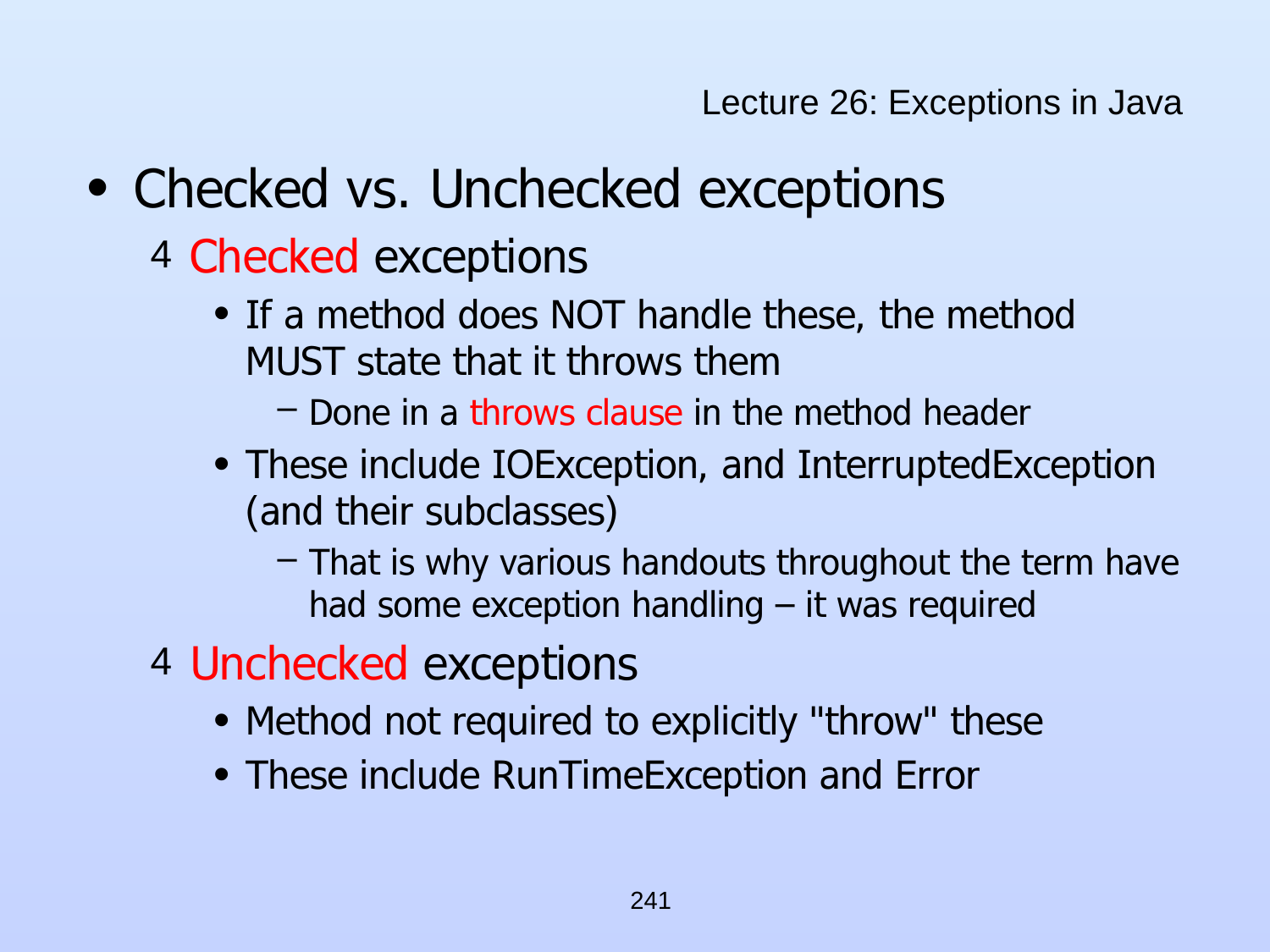

# Lecture 26: Exceptions in Java
Checked vs. Unchecked exceptions
Checked exceptions
If a method does NOT handle these, the method MUST state that it throws them
Done in a throws clause in the method header
These include IOException, and InterruptedException (and their subclasses)
That is why various handouts throughout the term have had some exception handling – it was required
Unchecked exceptions
Method not required to explicitly "throw" these
These include RunTimeException and Error
241